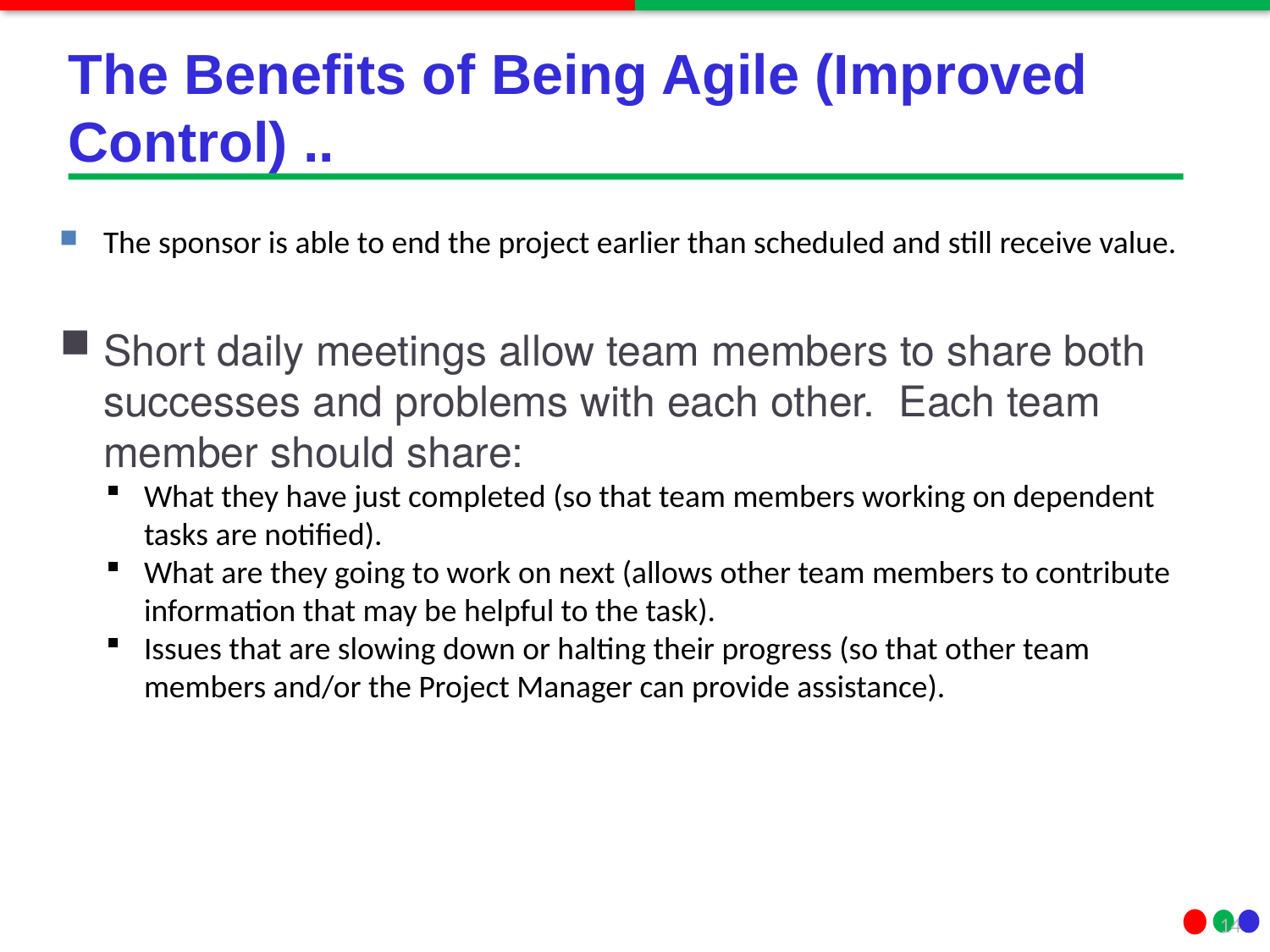

# The Benefits of Being Agile (Improved Control) ..
The sponsor is able to end the project earlier than scheduled and still receive value.

Short daily meetings allow team members to share both successes and problems with each other.  Each team member should share:
What they have just completed (so that team members working on dependent tasks are notified).
What are they going to work on next (allows other team members to contribute information that may be helpful to the task).
Issues that are slowing down or halting their progress (so that other team members and/or the Project Manager can provide assistance).

14